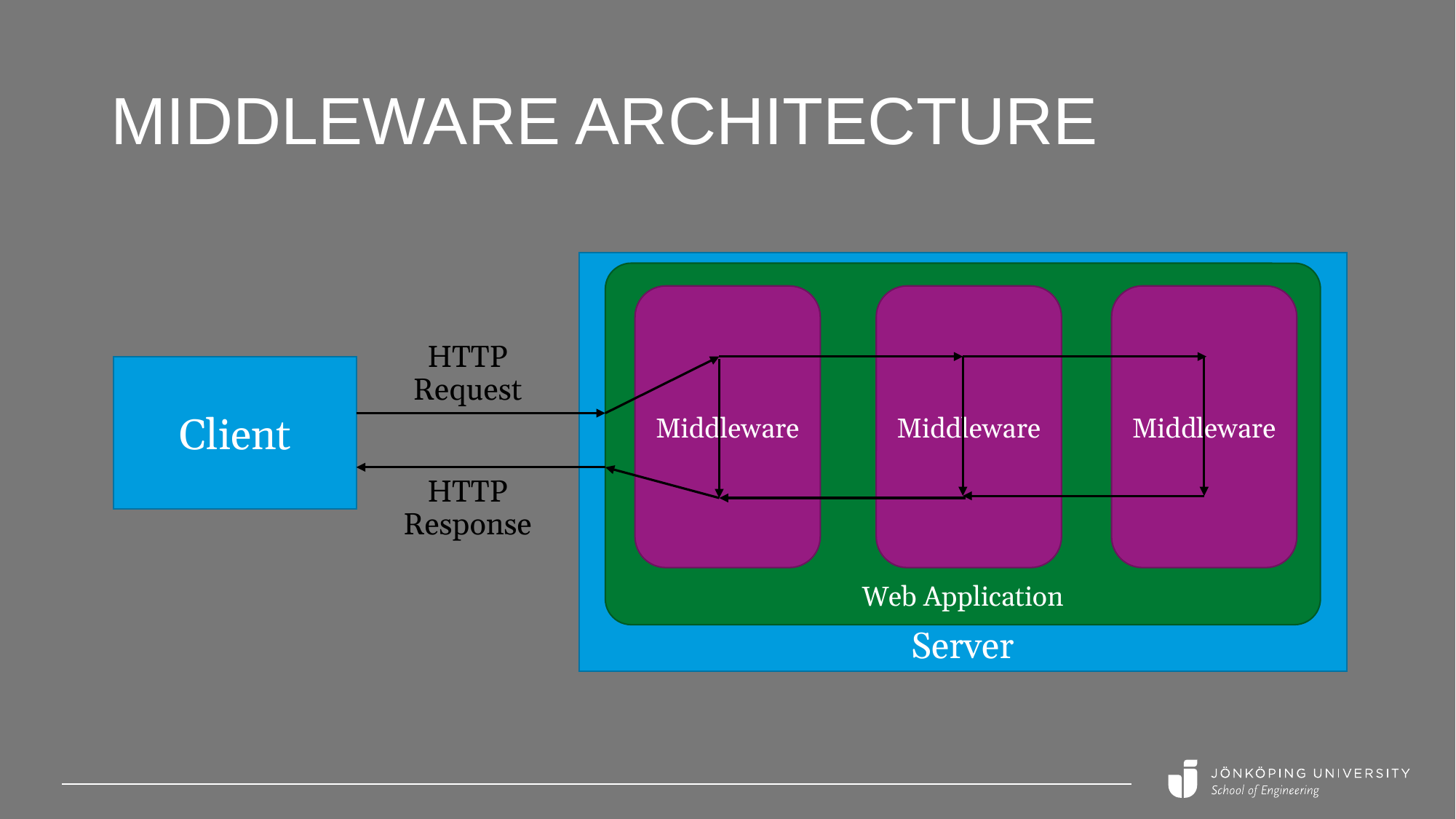

# Middleware architecture
Server
Web Application
Middleware
Middleware
Middleware
HTTP Request
Client
HTTP Response